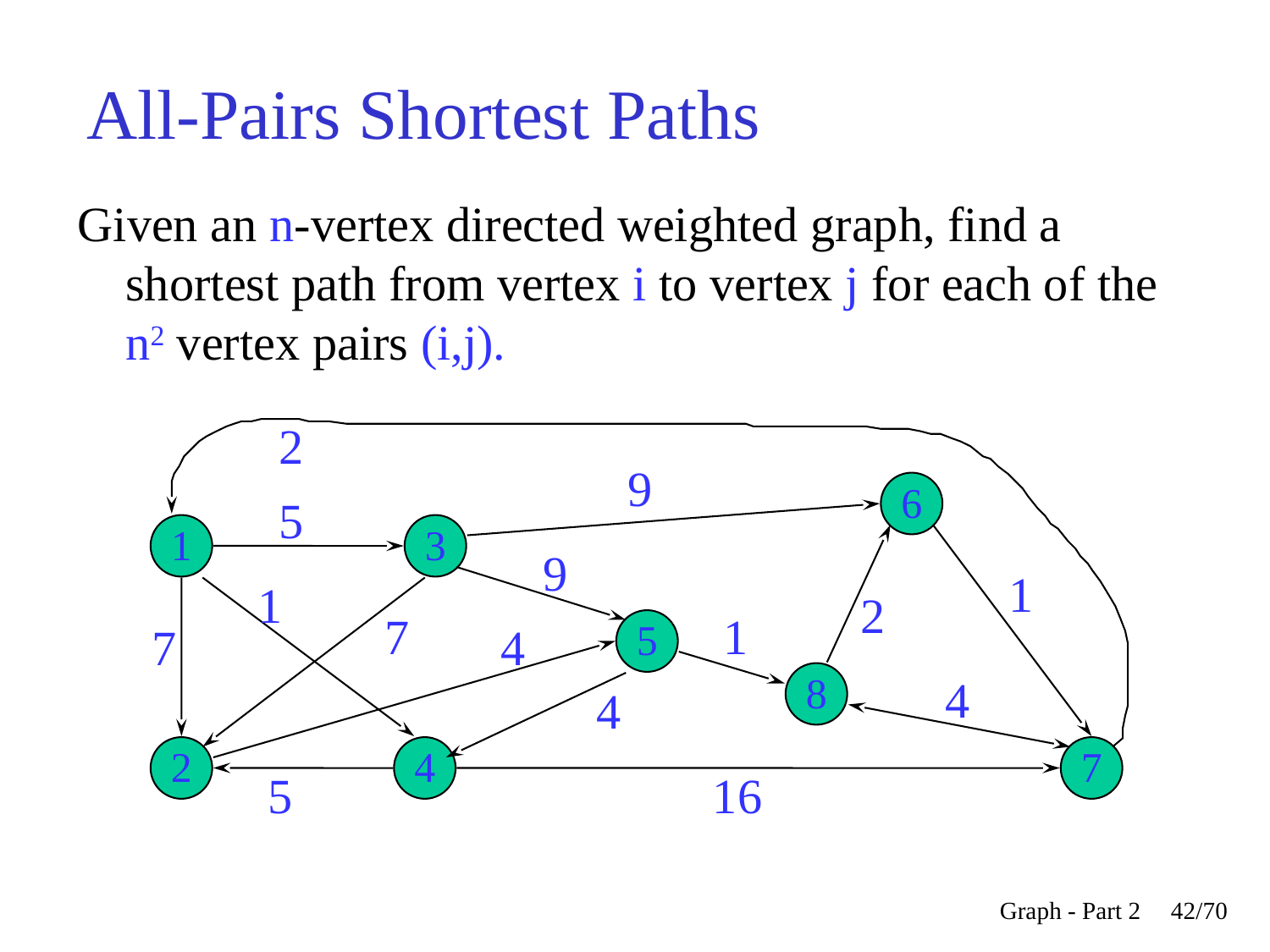

All-Pairs Shortest Paths
Given an n-vertex directed weighted graph, find a shortest path from vertex i to vertex j for each of the n2 vertex pairs (i,j).
2

9
6

5

1
3

9

1
1

2
7
1
5
7
4

8
4

4

2
4
7

5
16

Graph - Part 2
42/70